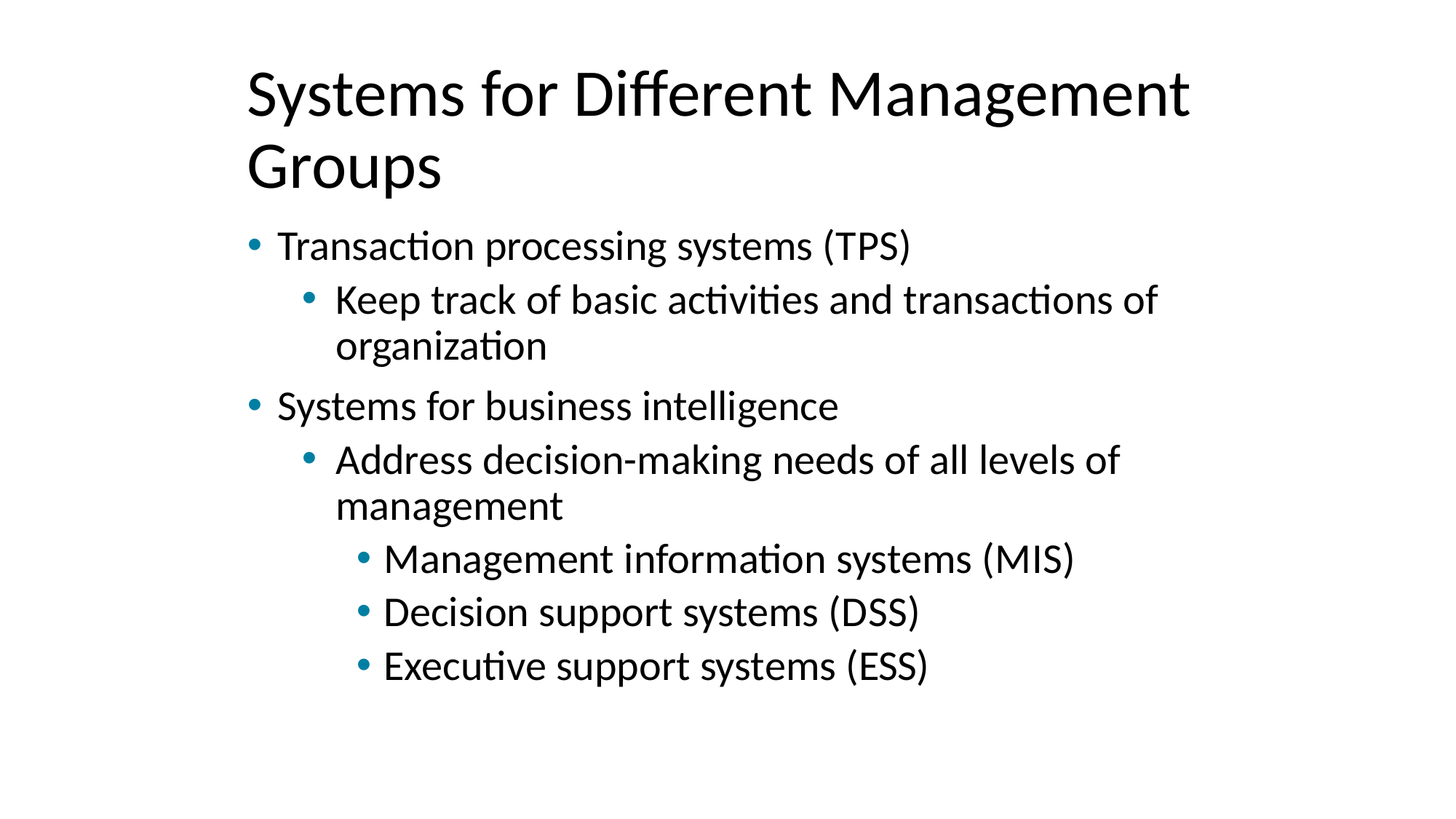

# Systems for Different Management Groups
Transaction processing systems (T P S)
Keep track of basic activities and transactions of organization
Systems for business intelligence
Address decision-making needs of all levels of management
Management information systems (M I S)
Decision support systems (D S S)
Executive support systems (E S S)